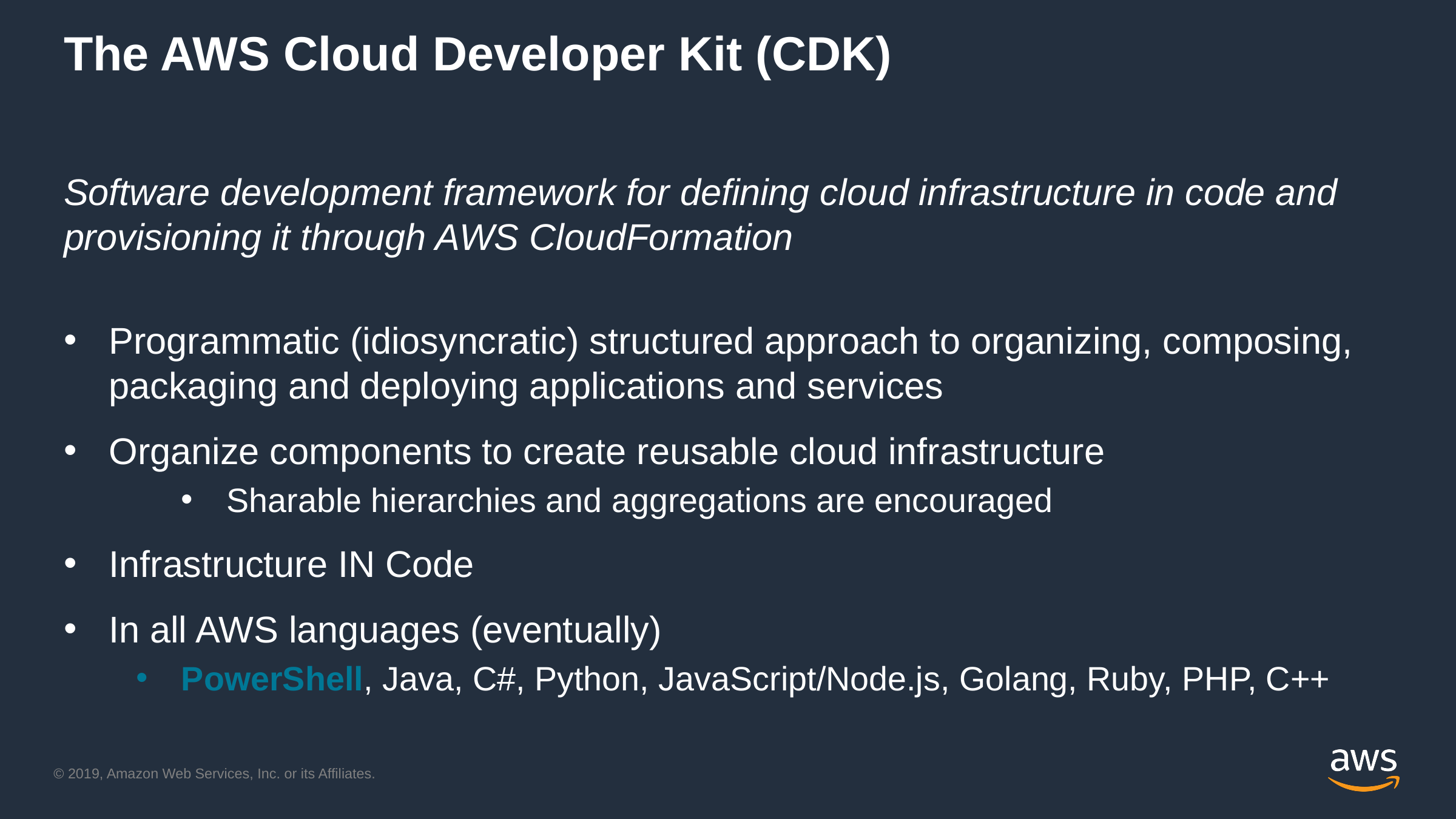

# The AWS Cloud Developer Kit (CDK)
Software development framework for defining cloud infrastructure in code and provisioning it through AWS CloudFormation

Programmatic (idiosyncratic) structured approach to organizing, composing, packaging and deploying applications and services
Organize components to create reusable cloud infrastructure
Sharable hierarchies and aggregations are encouraged
Infrastructure IN Code
In all AWS languages (eventually)
PowerShell, Java, C#, Python, JavaScript/Node.js, Golang, Ruby, PHP, C++